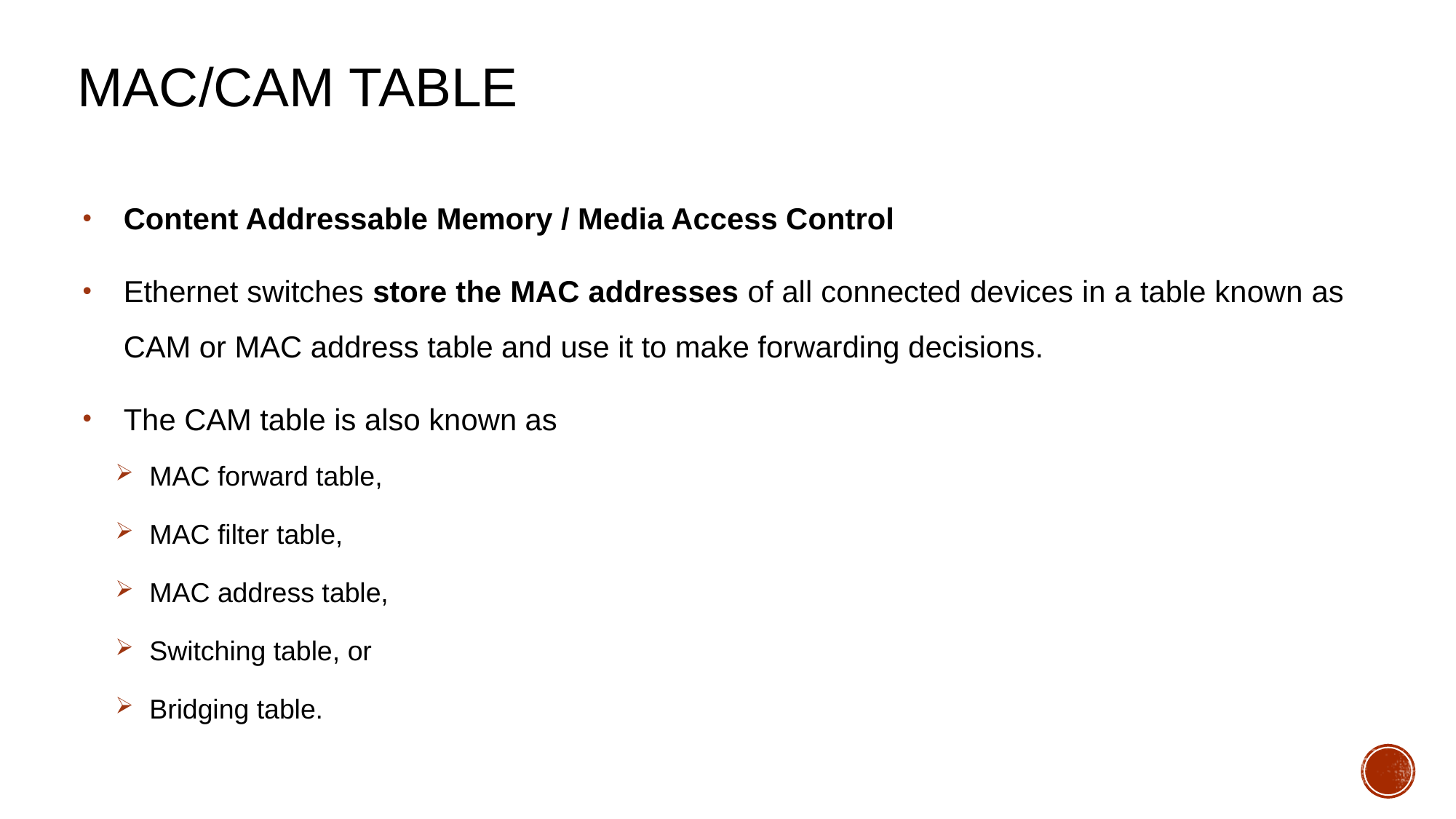

# MAC/CAM Table
Content Addressable Memory / Media Access Control
Ethernet switches store the MAC addresses of all connected devices in a table known as CAM or MAC address table and use it to make forwarding decisions.
The CAM table is also known as
MAC forward table,
MAC filter table,
MAC address table,
Switching table, or
Bridging table.